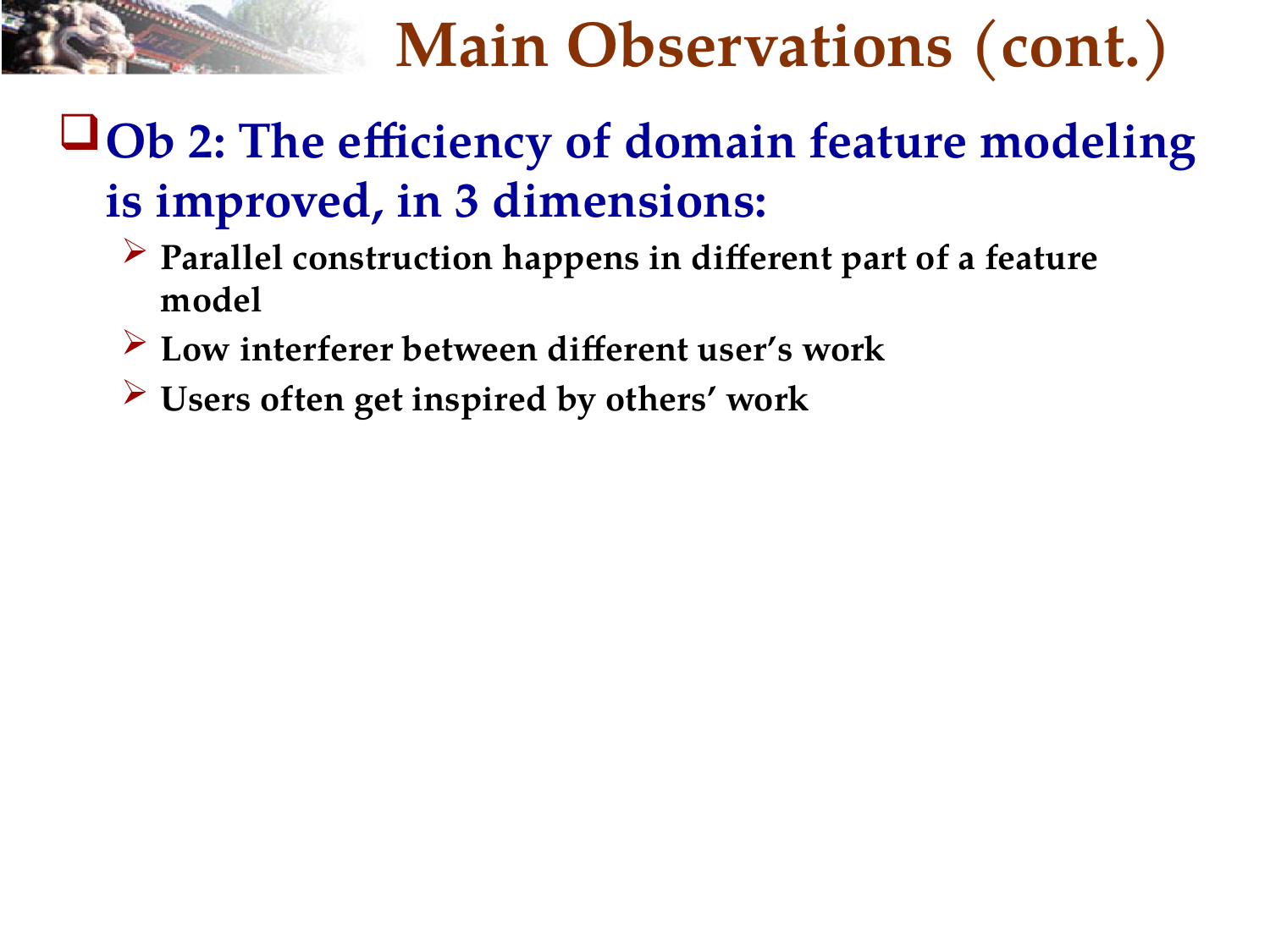

# Main Observations (cont.)
Ob 2: The efficiency of domain feature modeling is improved, in 3 dimensions:
Parallel construction happens in different part of a feature model
Low interferer between different user’s work
Users often get inspired by others’ work